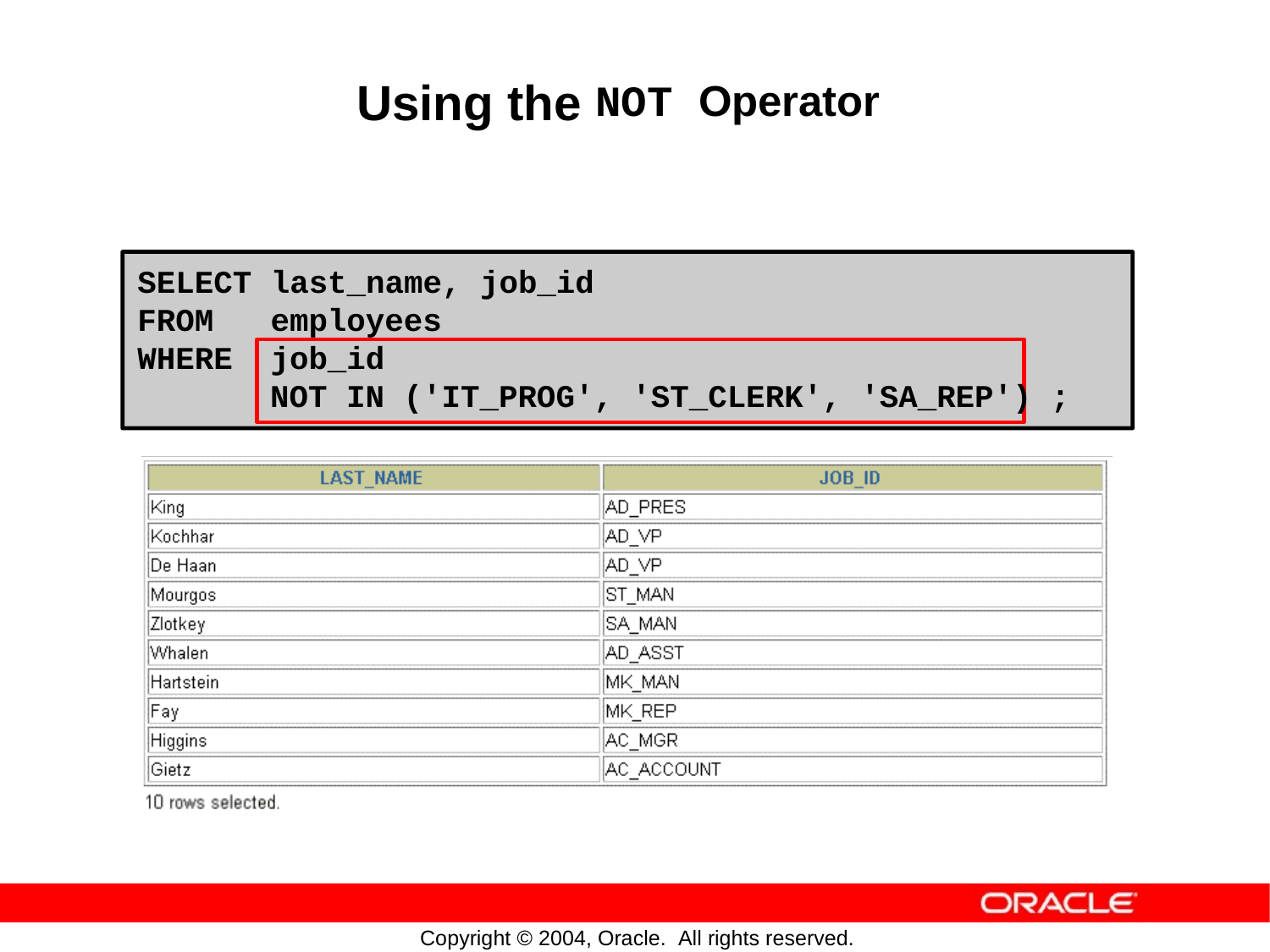

Using
the
NOT Operator

SELECT last_name, job_id
FROM  employees
WHERE job_id
NOT IN ('IT_PROG', 'ST_CLERK', 'SA_REP') ;

Copyright © 2004, Oracle.  All rights reserved.